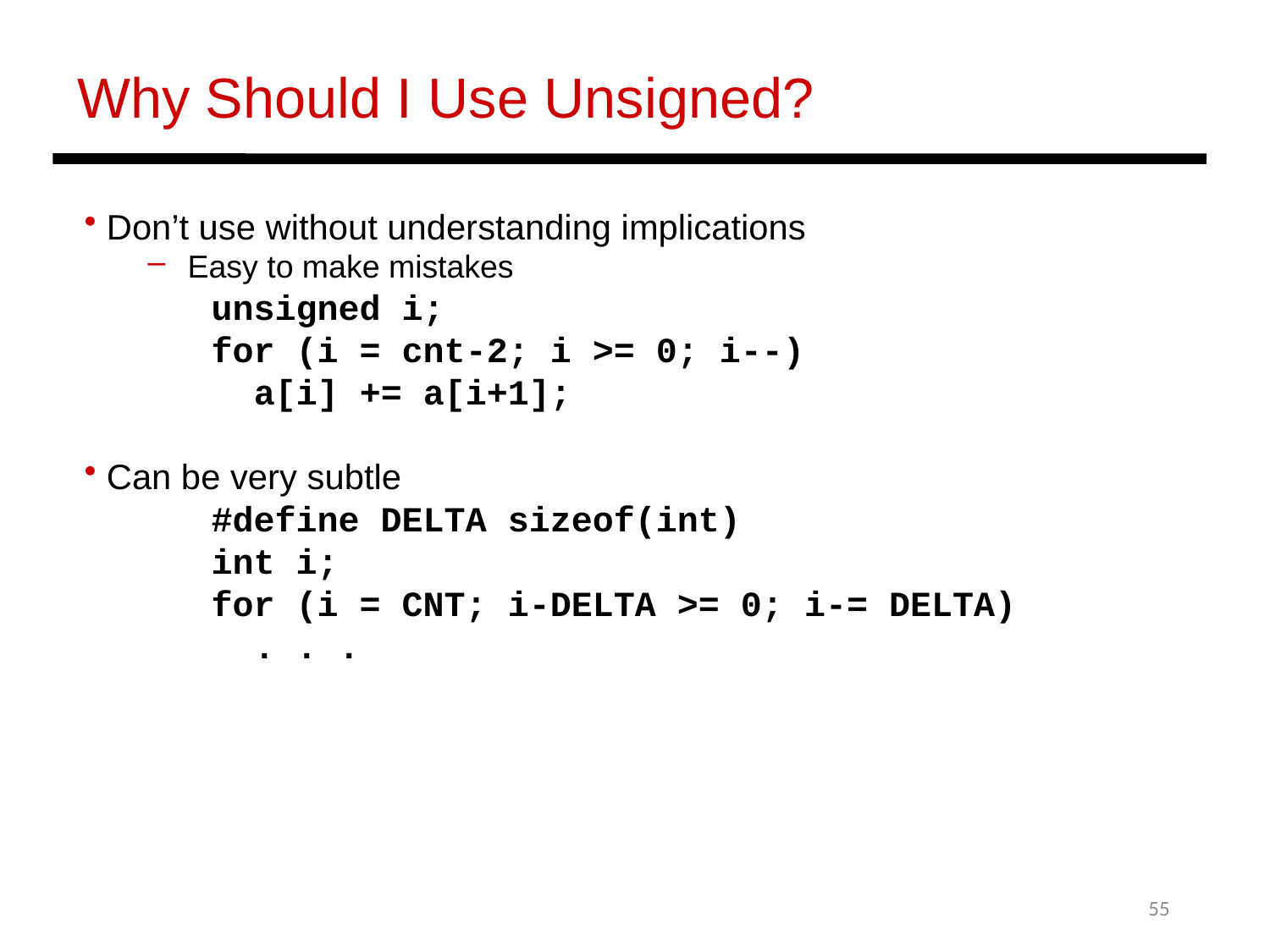

Why Should I Use Unsigned?

 Don’t use without understanding implications
Easy to make mistakes
	unsigned i;
	for (i = cnt-2; i >= 0; i--)
	  a[i] += a[i+1];

 Can be very subtle
	#define DELTA sizeof(int)
	int i;
	for (i = CNT; i-DELTA >= 0; i-= DELTA)
	  . . .
55